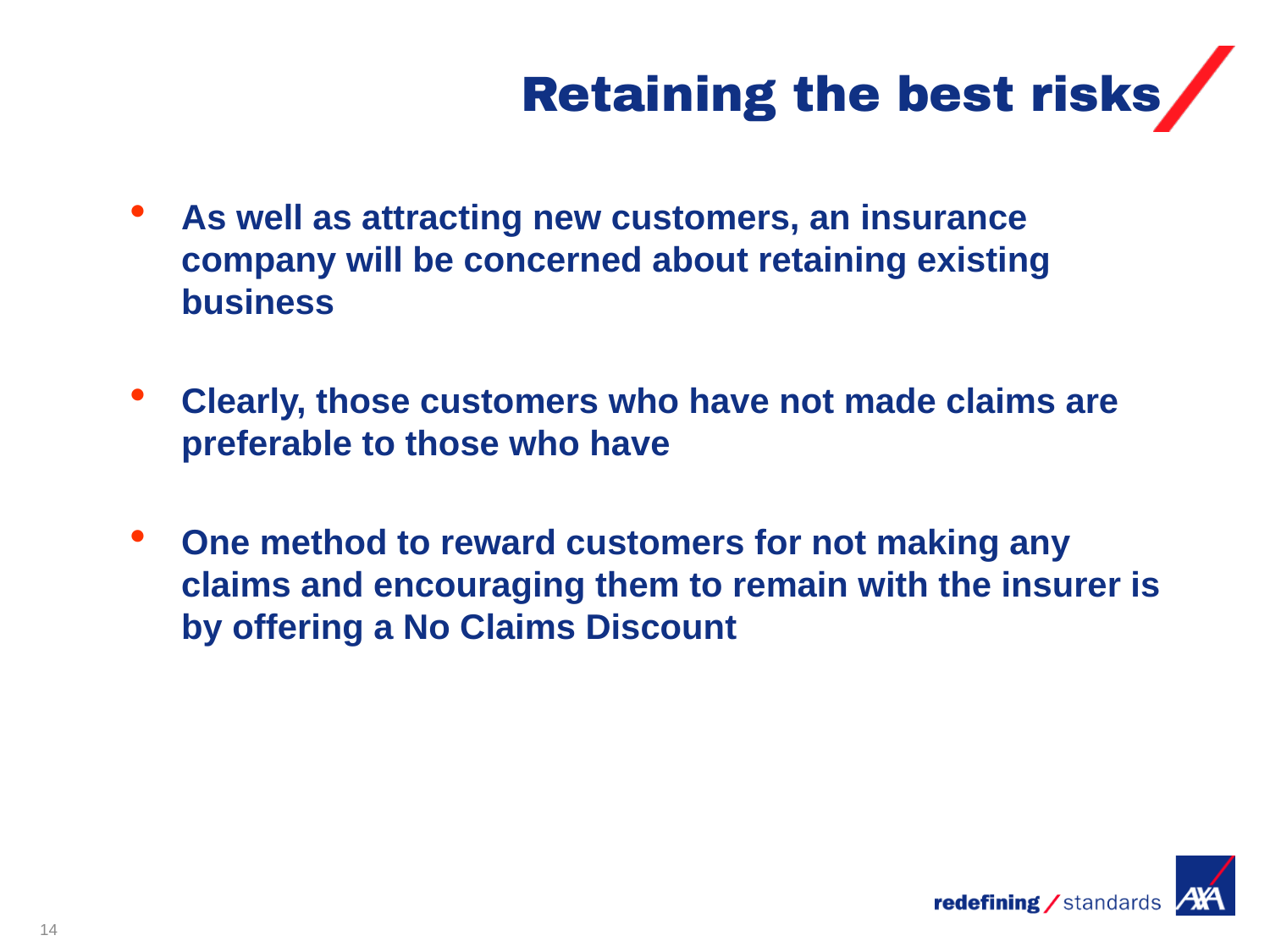

# Retaining the best risks
As well as attracting new customers, an insurance company will be concerned about retaining existing business

Clearly, those customers who have not made claims are preferable to those who have

One method to reward customers for not making any claims and encouraging them to remain with the insurer is by offering a No Claims Discount
14